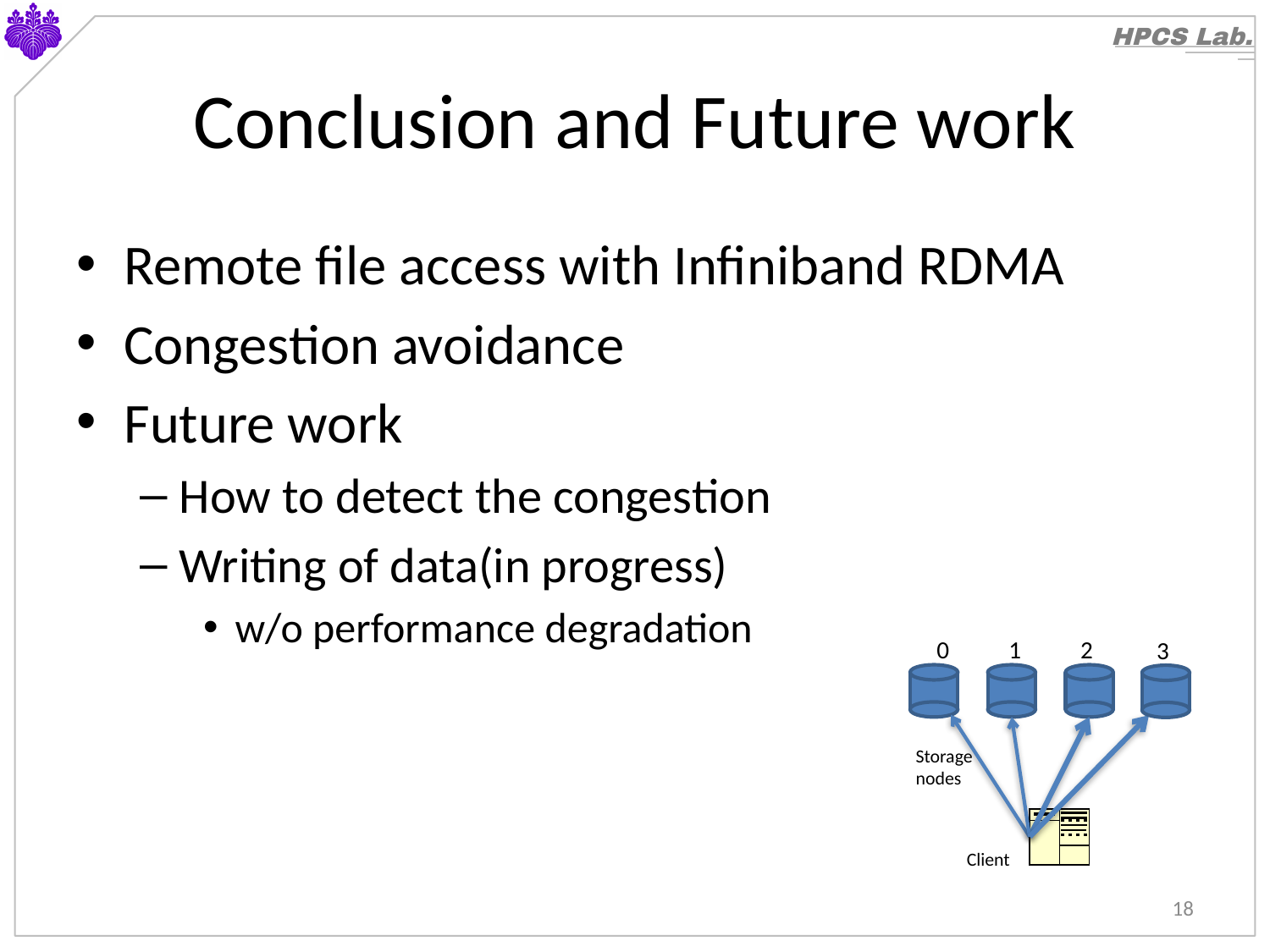

# Conclusion and Future work
Remote file access with Infiniband RDMA
Congestion avoidance
Future work
How to detect the congestion
Writing of data(in progress)
w/o performance degradation
0
1
2
3

Storage  nodes

Client
18